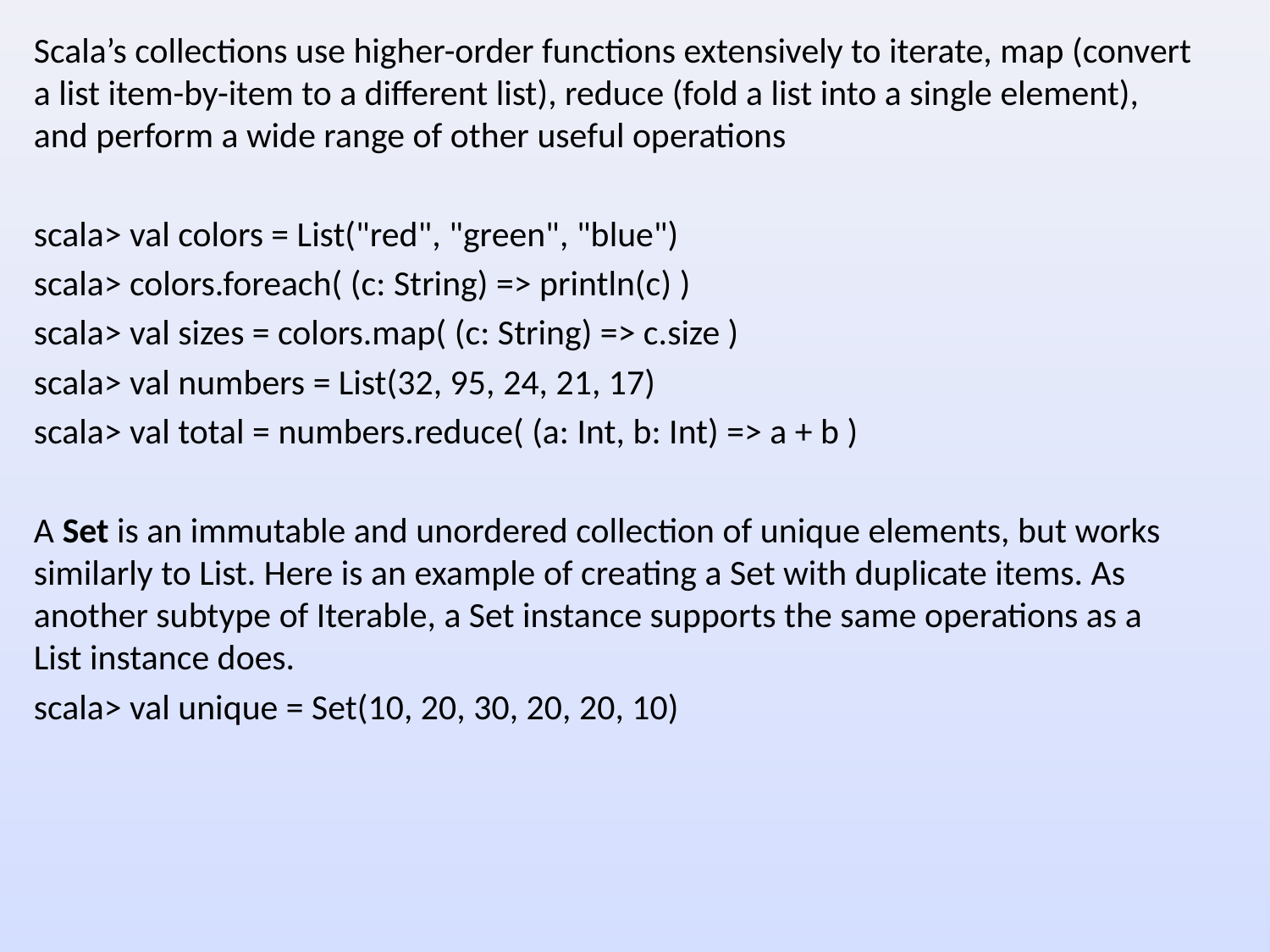

Scala’s collections use higher-order functions extensively to iterate, map (convert a list item-by-item to a different list), reduce (fold a list into a single element), and perform a wide range of other useful operations

scala> val colors = List("red", "green", "blue")
scala> colors.foreach( (c: String) => println(c) )
scala> val sizes = colors.map( (c: String) => c.size )
scala> val numbers = List(32, 95, 24, 21, 17)
scala> val total = numbers.reduce( (a: Int, b: Int) => a + b )

A Set is an immutable and unordered collection of unique elements, but works similarly to List. Here is an example of creating a Set with duplicate items. As another subtype of Iterable, a Set instance supports the same operations as a List instance does.
scala> val unique = Set(10, 20, 30, 20, 20, 10)